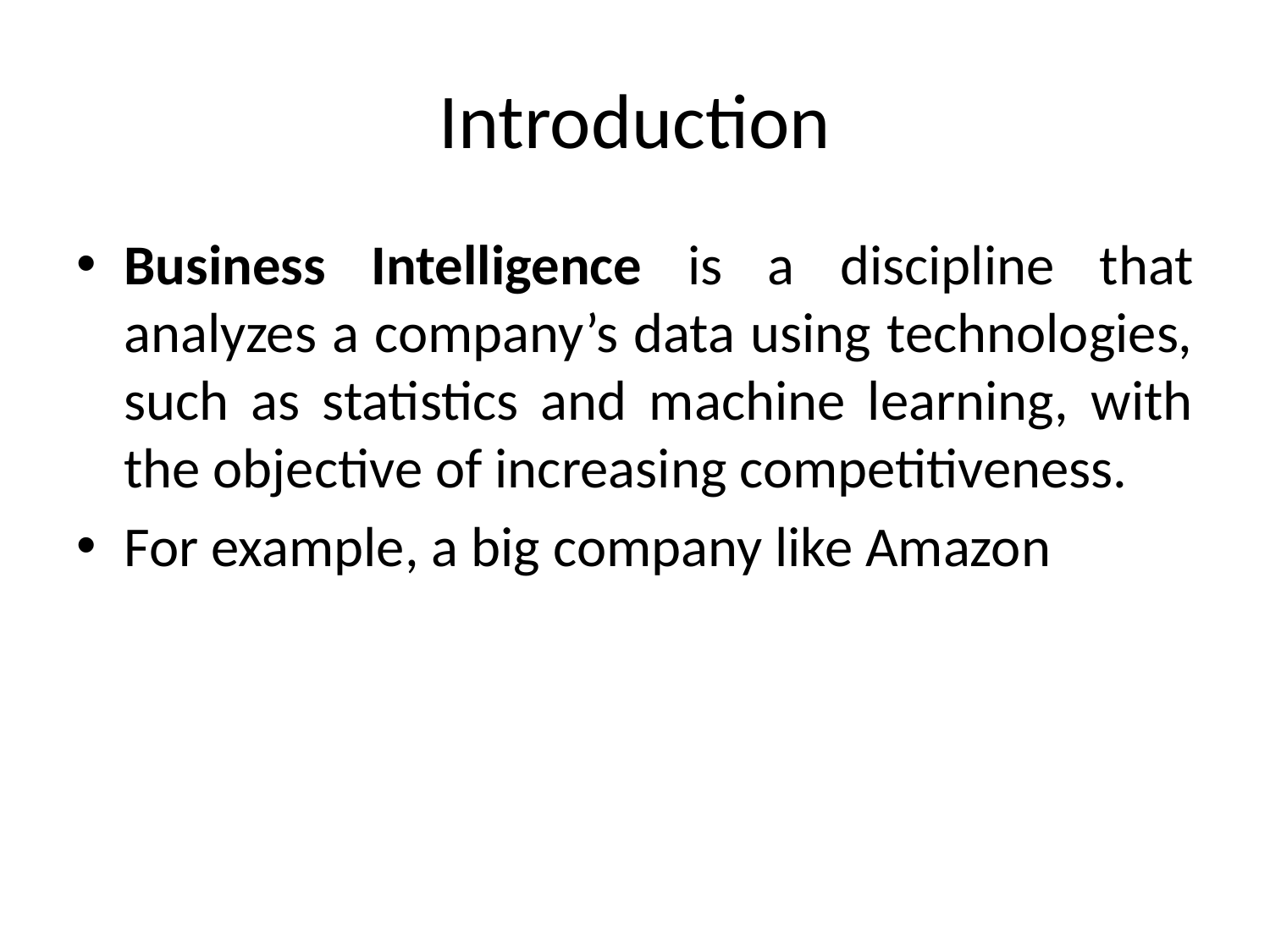

# Introduction
Business Intelligence is a discipline that analyzes a company’s data using technologies, such as statistics and machine learning, with the objective of increasing competitiveness.
For example, a big company like Amazon